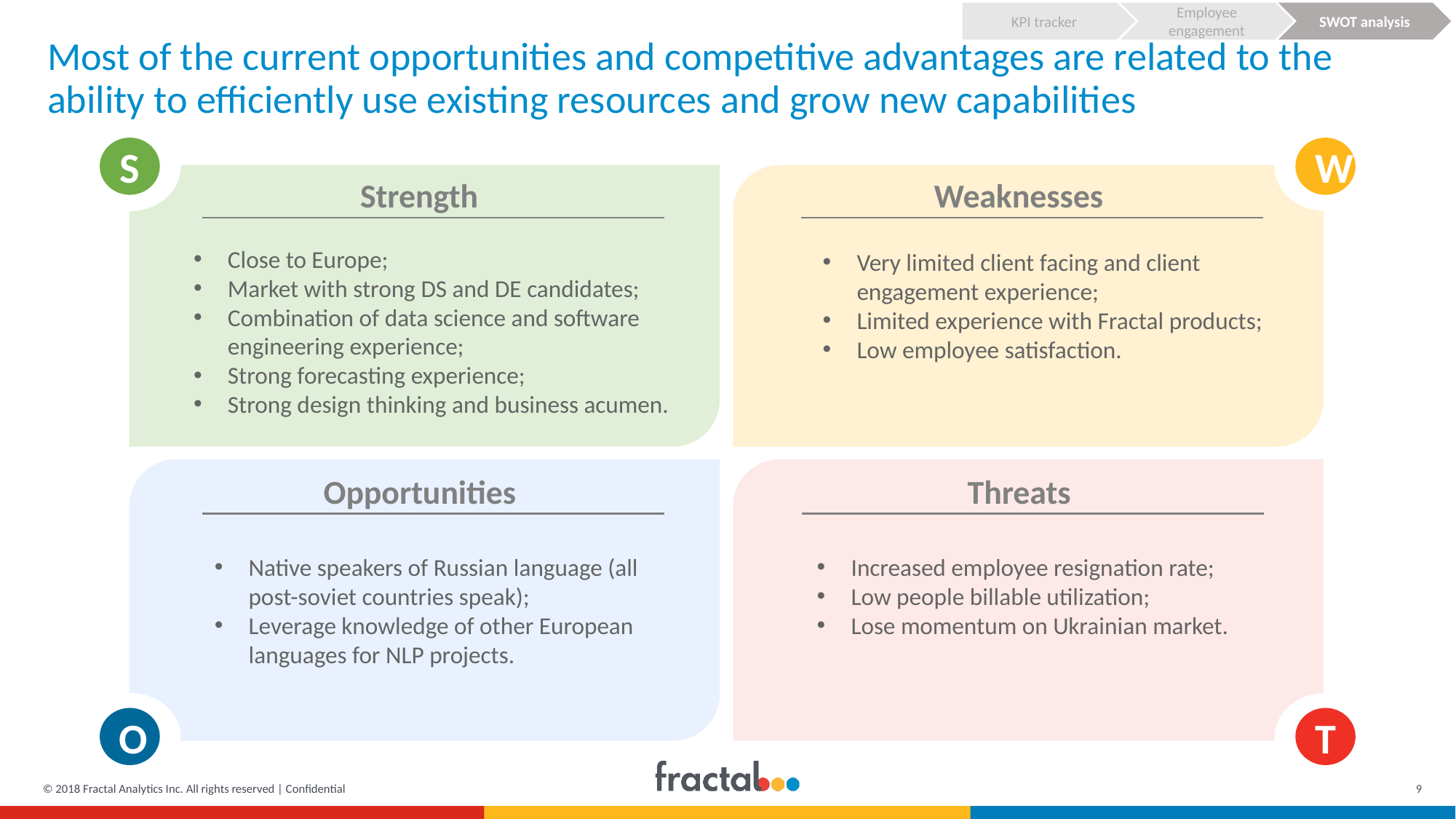

KPI tracker
Employee engagement
SWOT analysis
# Most of the current opportunities and competitive advantages are related to the ability to efficiently use existing resources and grow new capabilities

S

W

Strength
Weaknesses
Close to Europe;
Market with strong DS and DE candidates;
Combination of data science and software engineering experience;
Strong forecasting experience;
Strong design thinking and business acumen.

Very limited client facing and client engagement experience;
Limited experience with Fractal products;
Low employee satisfaction.

Opportunities
Threats
Native speakers of Russian language (all post-soviet countries speak);
Leverage knowledge of other European languages for NLP projects.

Increased employee resignation rate;
Low people billable utilization;
Lose momentum on Ukrainian market.

O

T